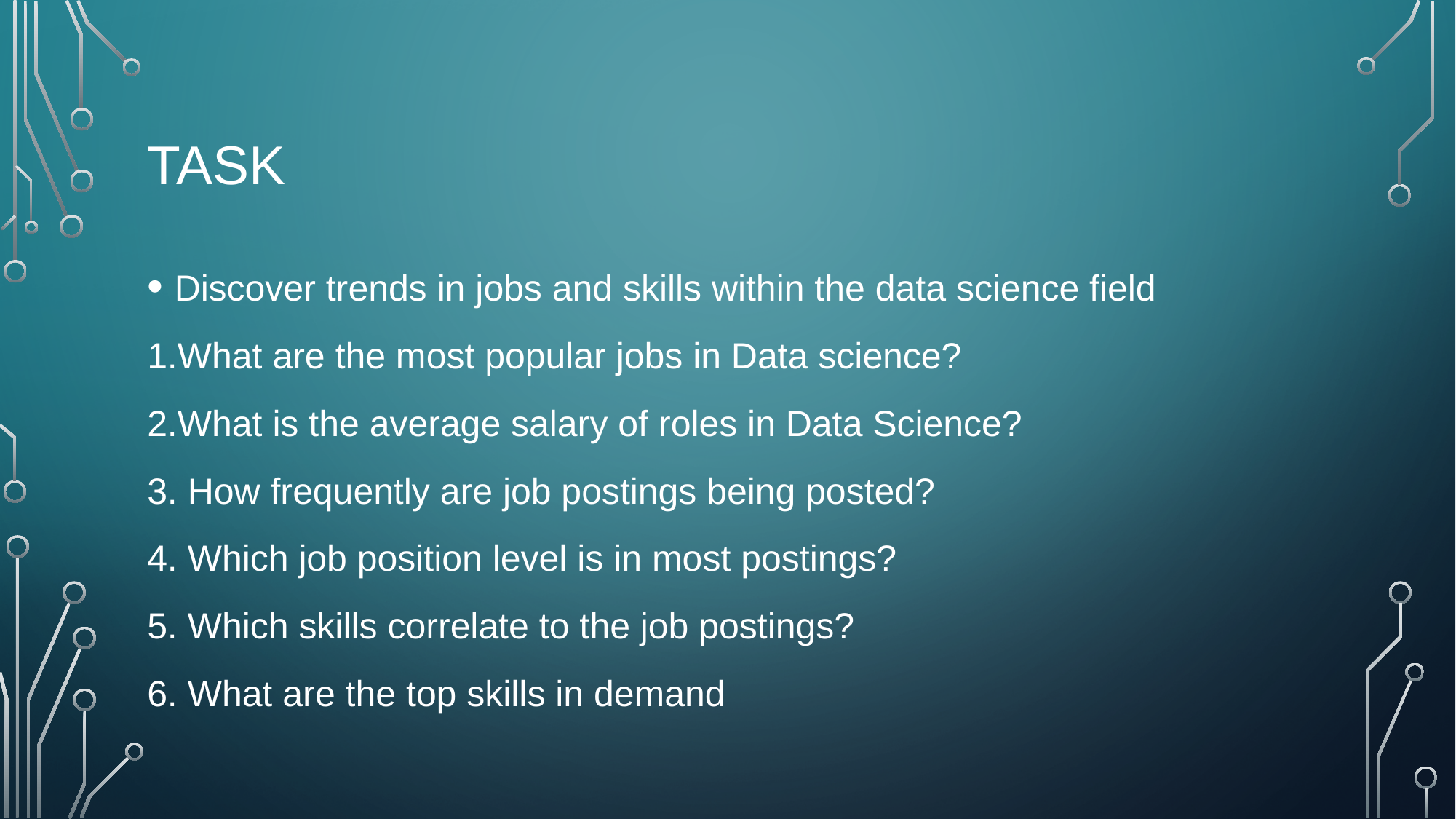

# Task
Discover trends in jobs and skills within the data science field
1.What are the most popular jobs in Data science?
2.What is the average salary of roles in Data Science?
3. How frequently are job postings being posted?
4. Which job position level is in most postings?
5. Which skills correlate to the job postings?
6. What are the top skills in demand